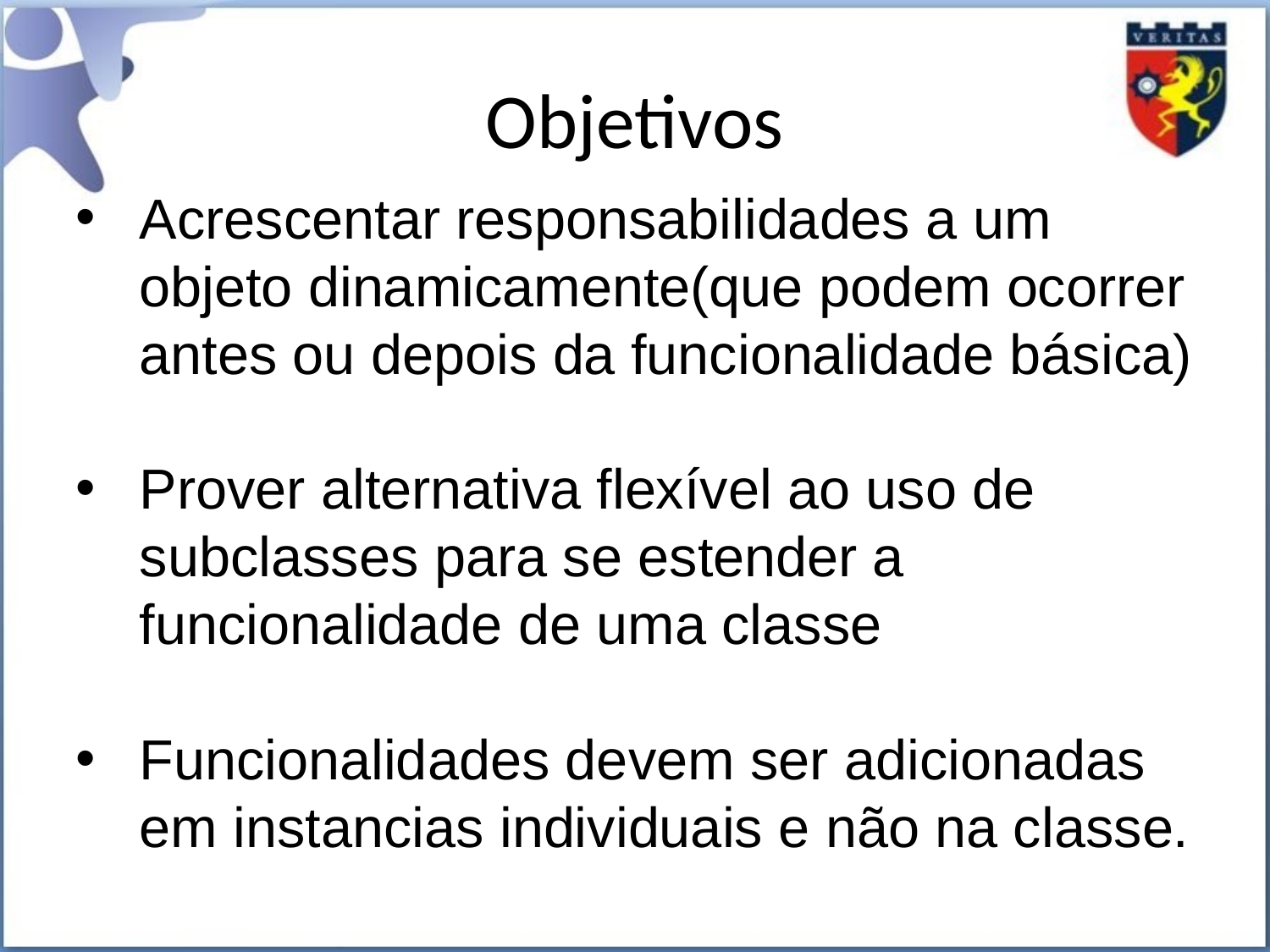

Objetivos
Acrescentar responsabilidades a um objeto dinamicamente(que podem ocorrer antes ou depois da funcionalidade básica)

Prover alternativa flexível ao uso de subclasses para se estender a funcionalidade de uma classe

Funcionalidades devem ser adicionadas em instancias individuais e não na classe.